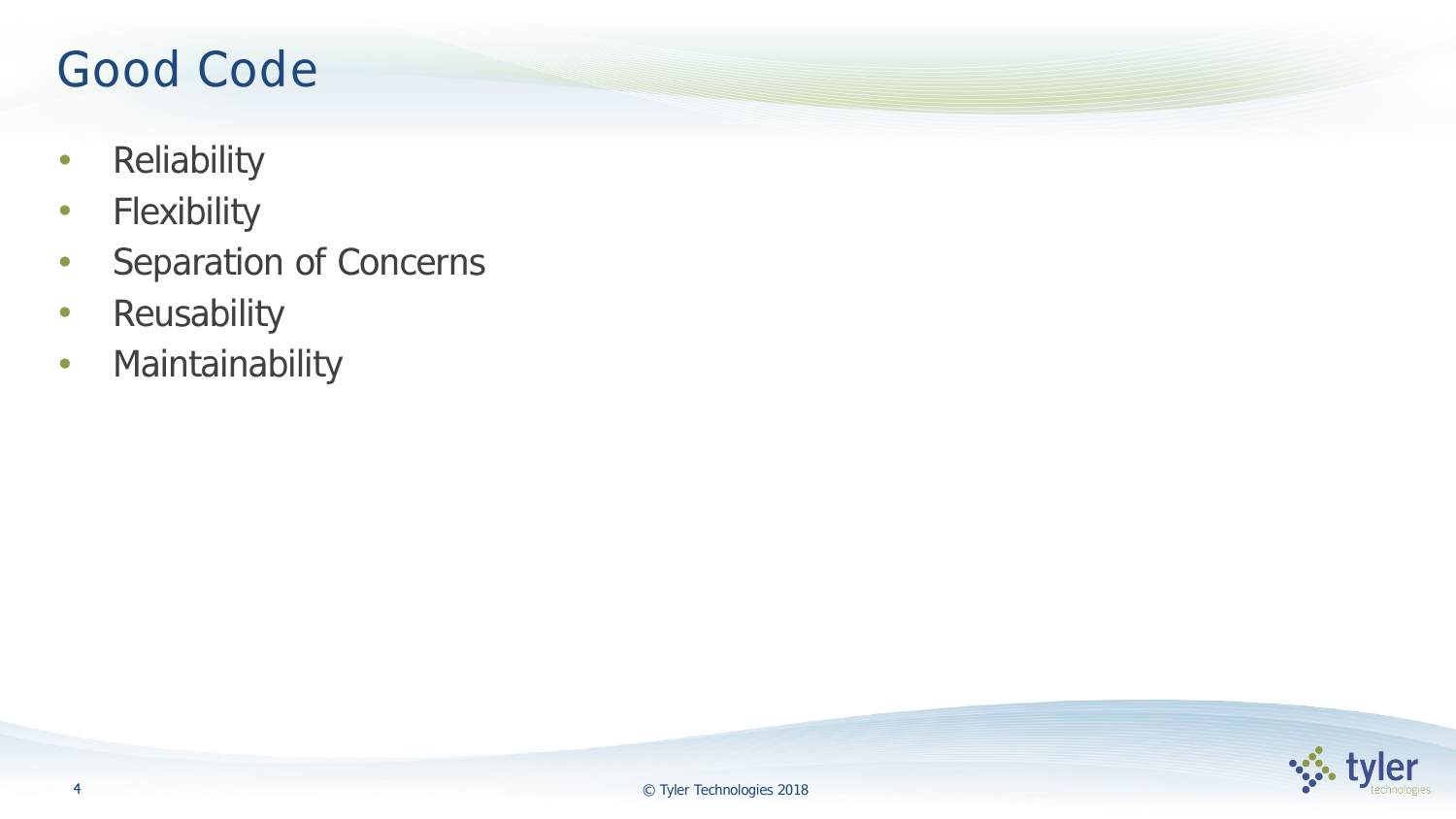

# Good Code
Reliability
Flexibility
Separation of Concerns
Reusability
Maintainability